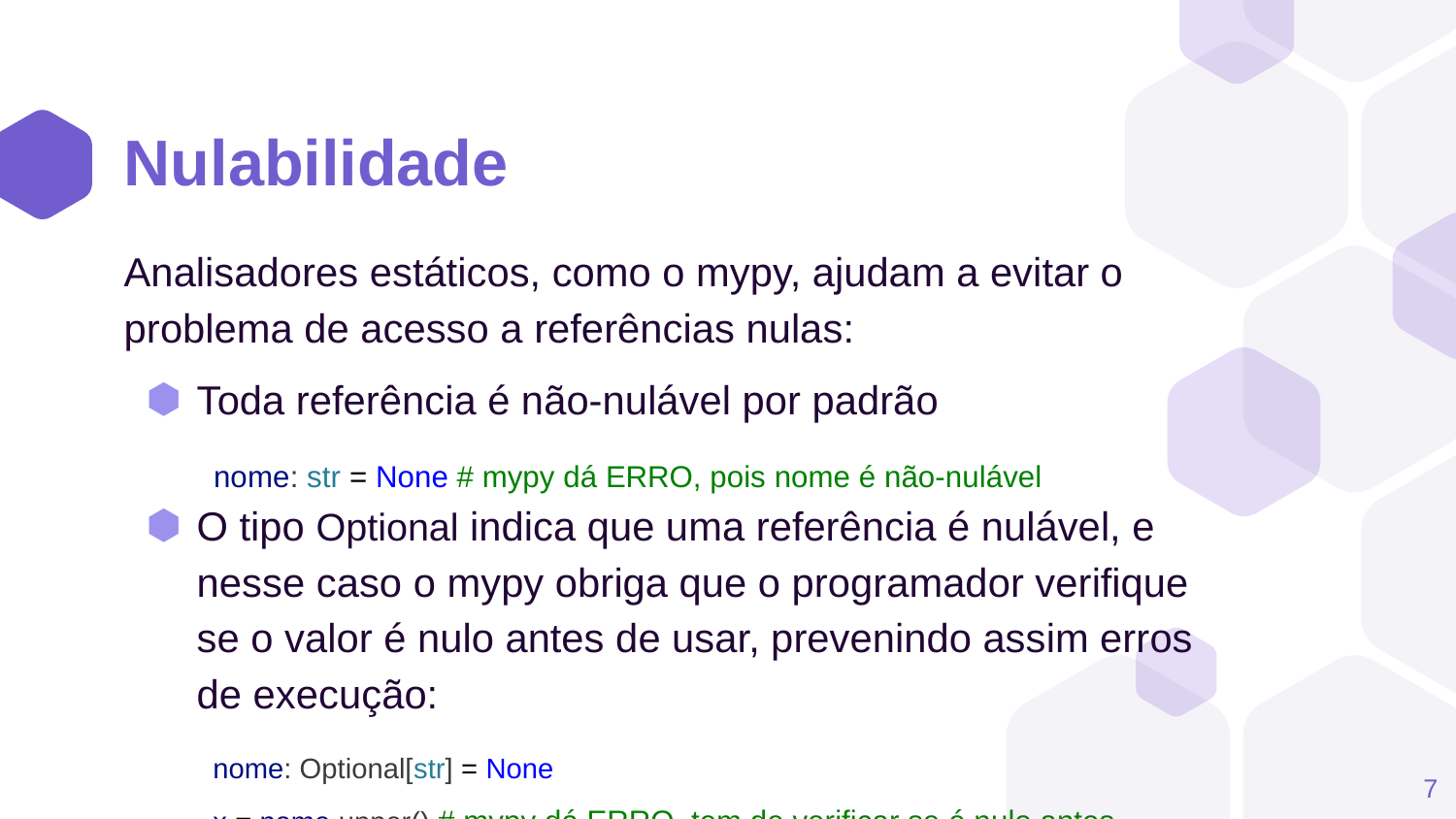

# Nulabilidade
Analisadores estáticos, como o mypy, ajudam a evitar o problema de acesso a referências nulas:
Toda referência é não-nulável por padrão
  nome: str = None # mypy dá ERRO, pois nome é não-nulável
O tipo Optional indica que uma referência é nulável, e nesse caso o mypy obriga que o programador verifique se o valor é nulo antes de usar, prevenindo assim erros de execução:
  nome: Optional[str] = None
  x = nome.upper() # mypy dá ERRO, tem de verificar se é nulo antes

7